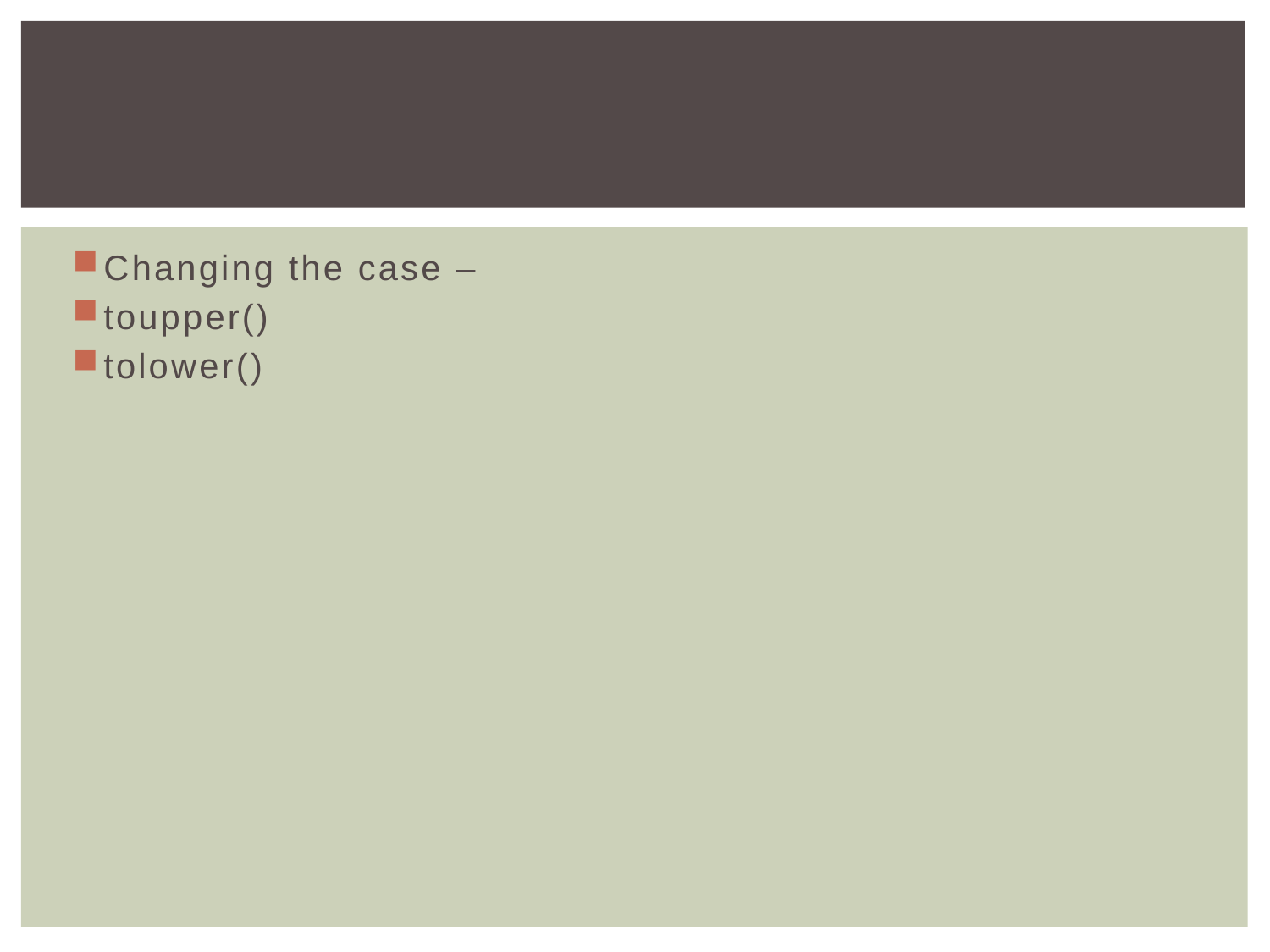

#
Changing the case –
toupper()
tolower()